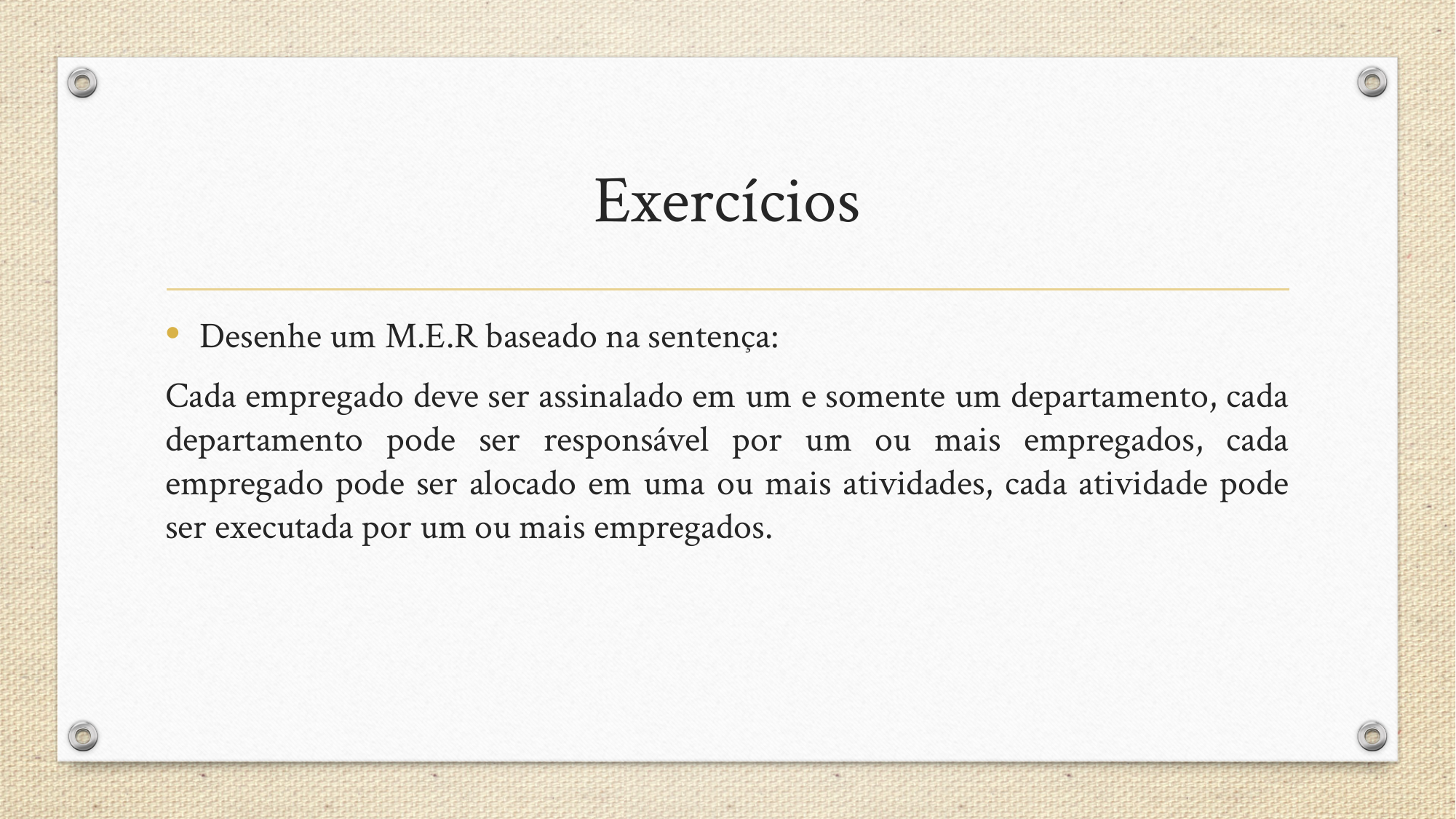

# Exercícios
Desenhe um M.E.R baseado na sentença:
Cada empregado deve ser assinalado em um e somente um departamento, cada departamento pode ser responsável por um ou mais empregados, cada empregado pode ser alocado em uma ou mais atividades, cada atividade pode ser executada por um ou mais empregados.